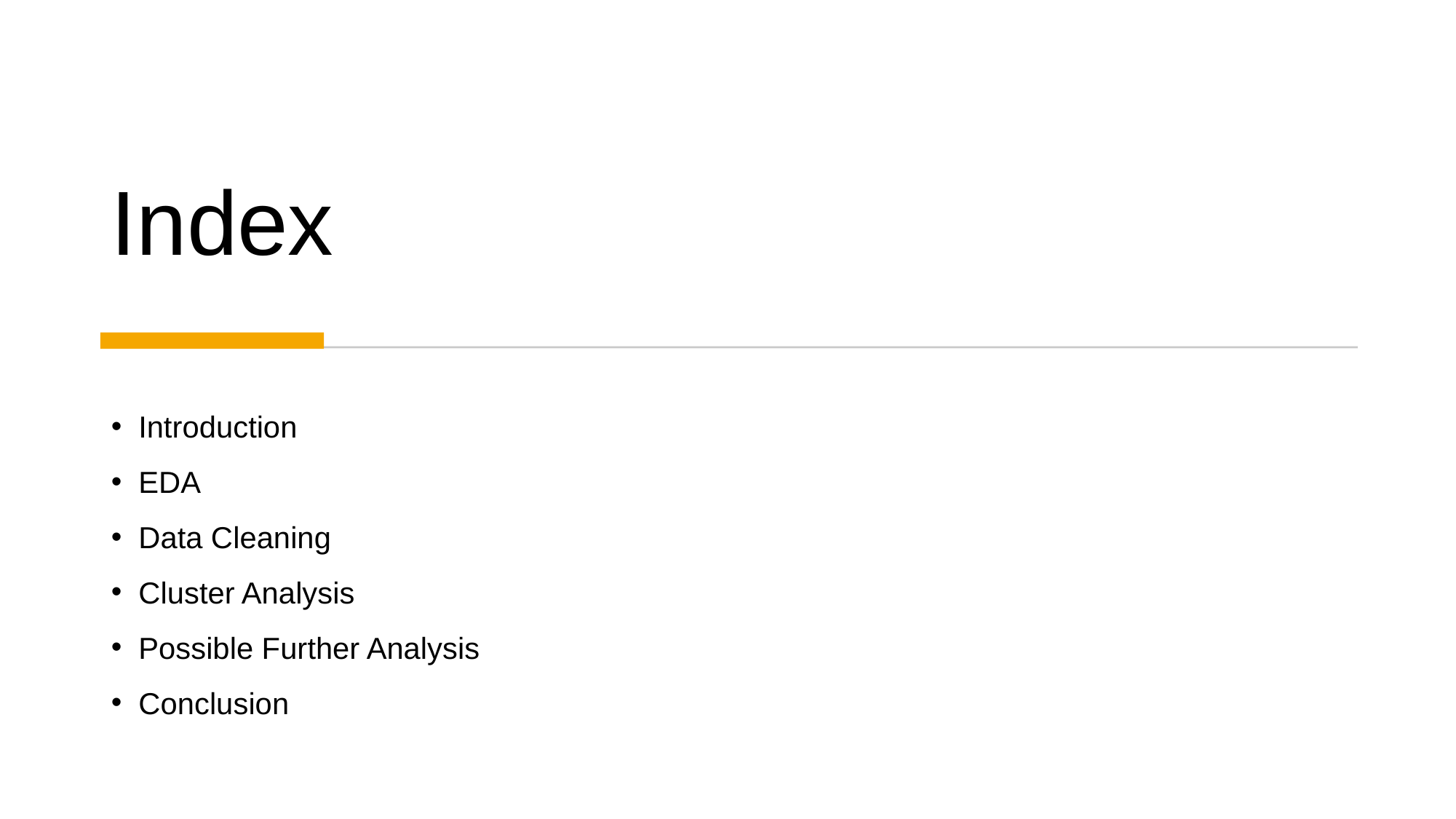

# Index

Introduction
EDA
Data Cleaning
Cluster Analysis
Possible Further Analysis
Conclusion